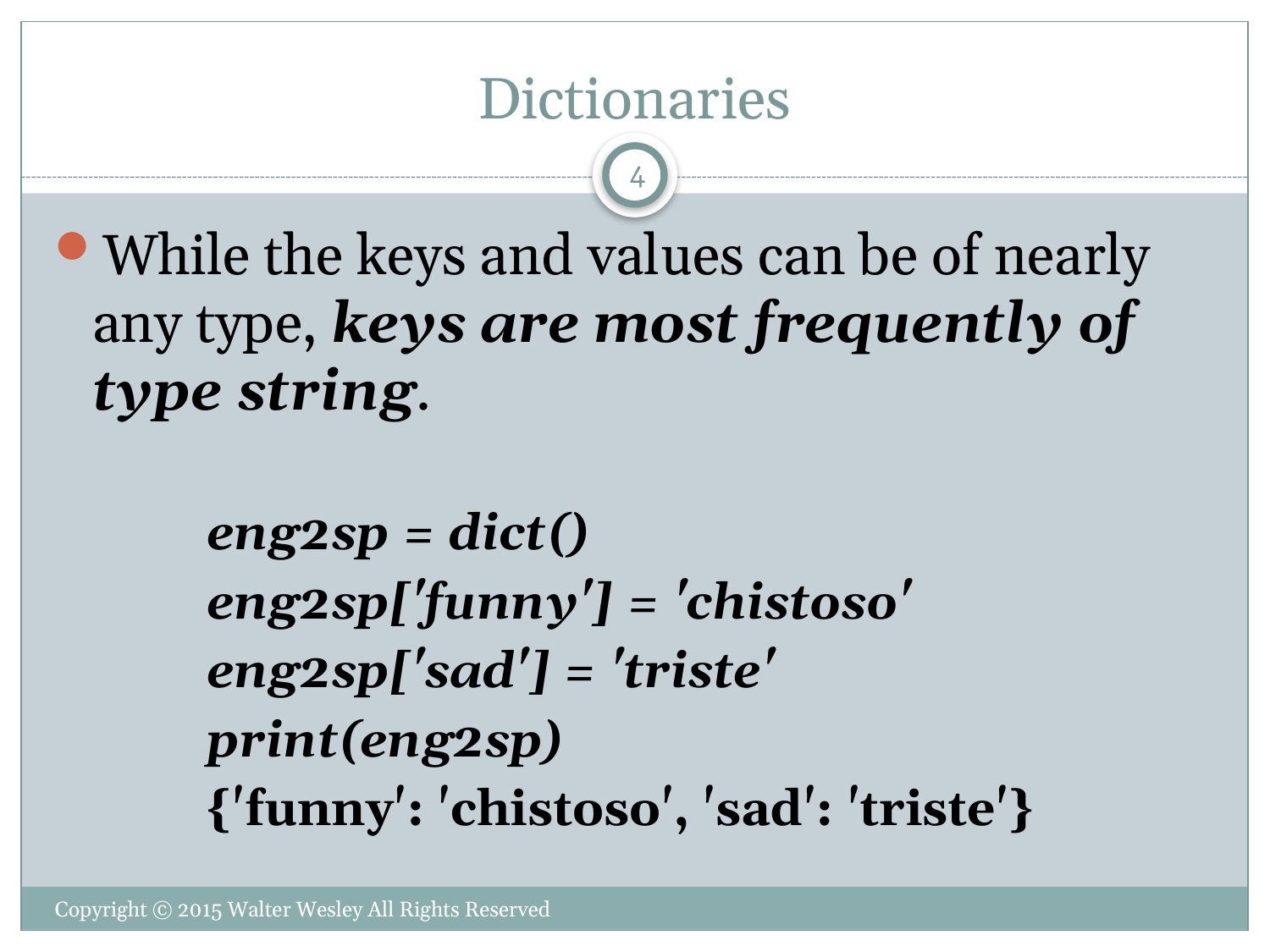

# Dictionaries
4
While the keys and values can be of nearly any type, keys are most frequently of type string.

eng2sp = dict()
eng2sp['funny'] = 'chistoso'
eng2sp['sad'] = 'triste'
print(eng2sp)
{'funny': 'chistoso', 'sad': 'triste'}

Copyright © 2015 Walter Wesley All Rights Reserved